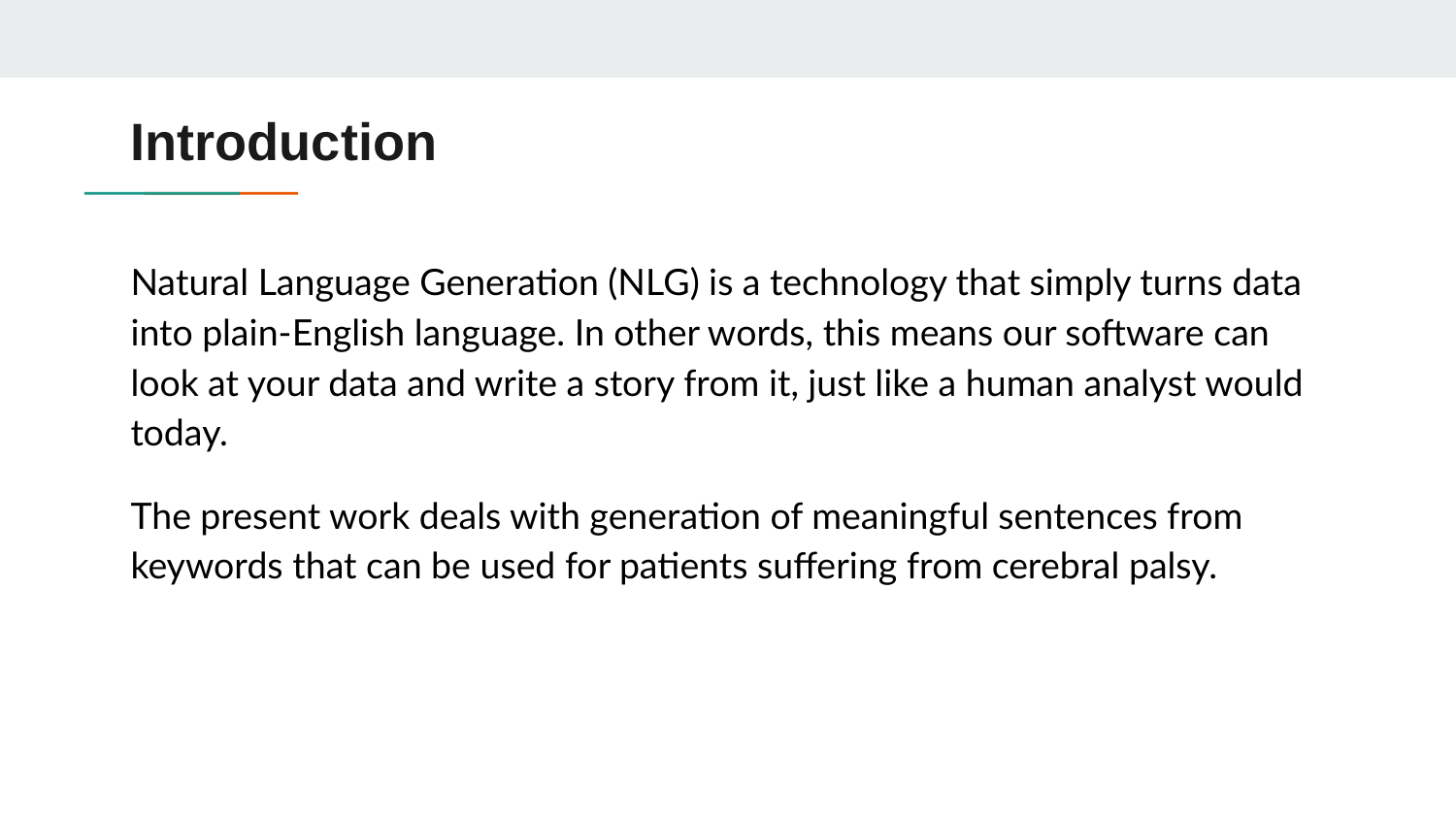

# Introduction
Natural Language Generation (NLG) is a technology that simply turns data into plain-English language. In other words, this means our software can look at your data and write a story from it, just like a human analyst would today.
The present work deals with generation of meaningful sentences from keywords that can be used for patients suffering from cerebral palsy.